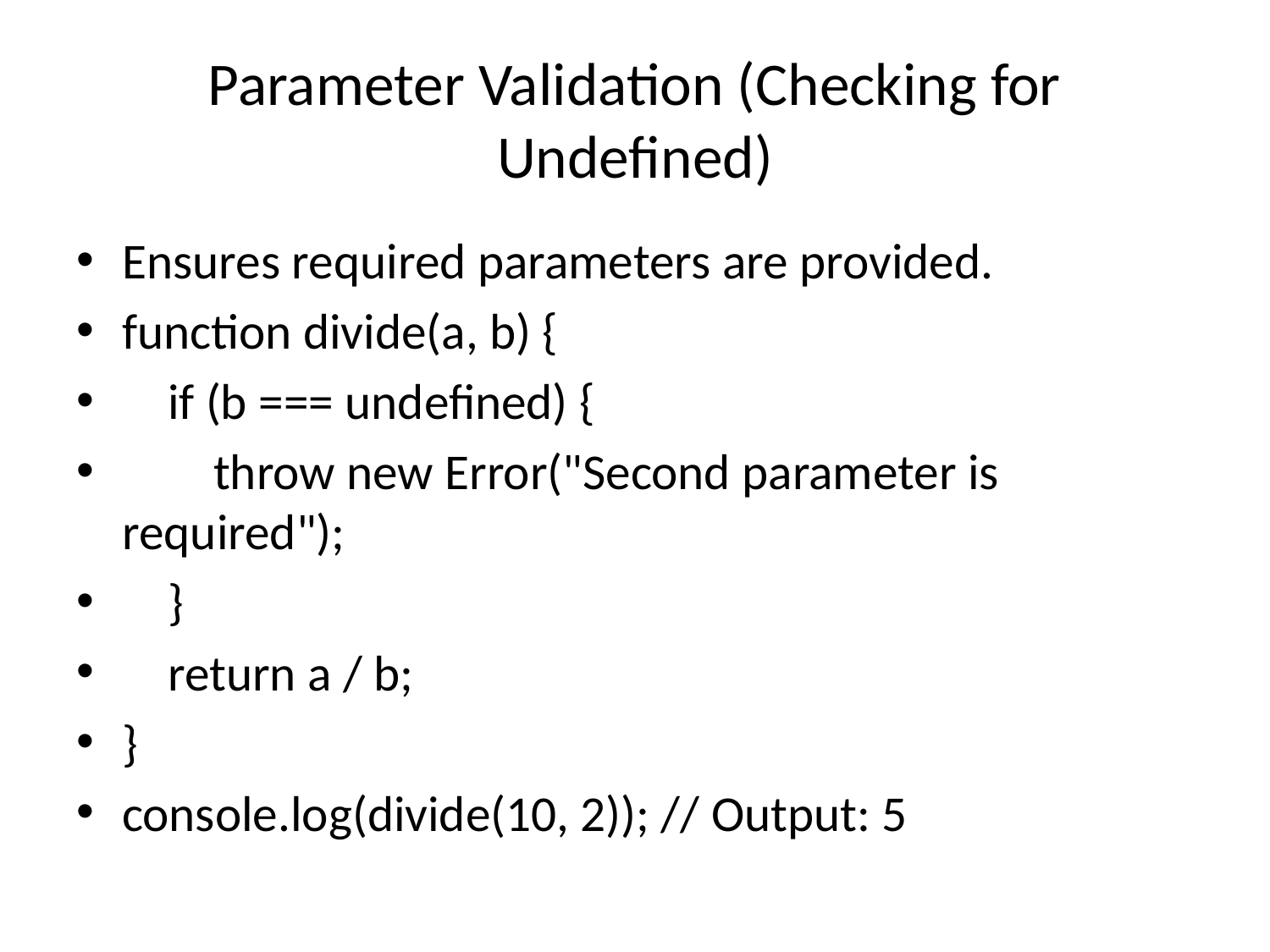

# Parameter Validation (Checking for Undefined)
Ensures required parameters are provided.
function divide(a, b) {
    if (b === undefined) {
        throw new Error("Second parameter is required");
    }
    return a / b;
}
console.log(divide(10, 2)); // Output: 5